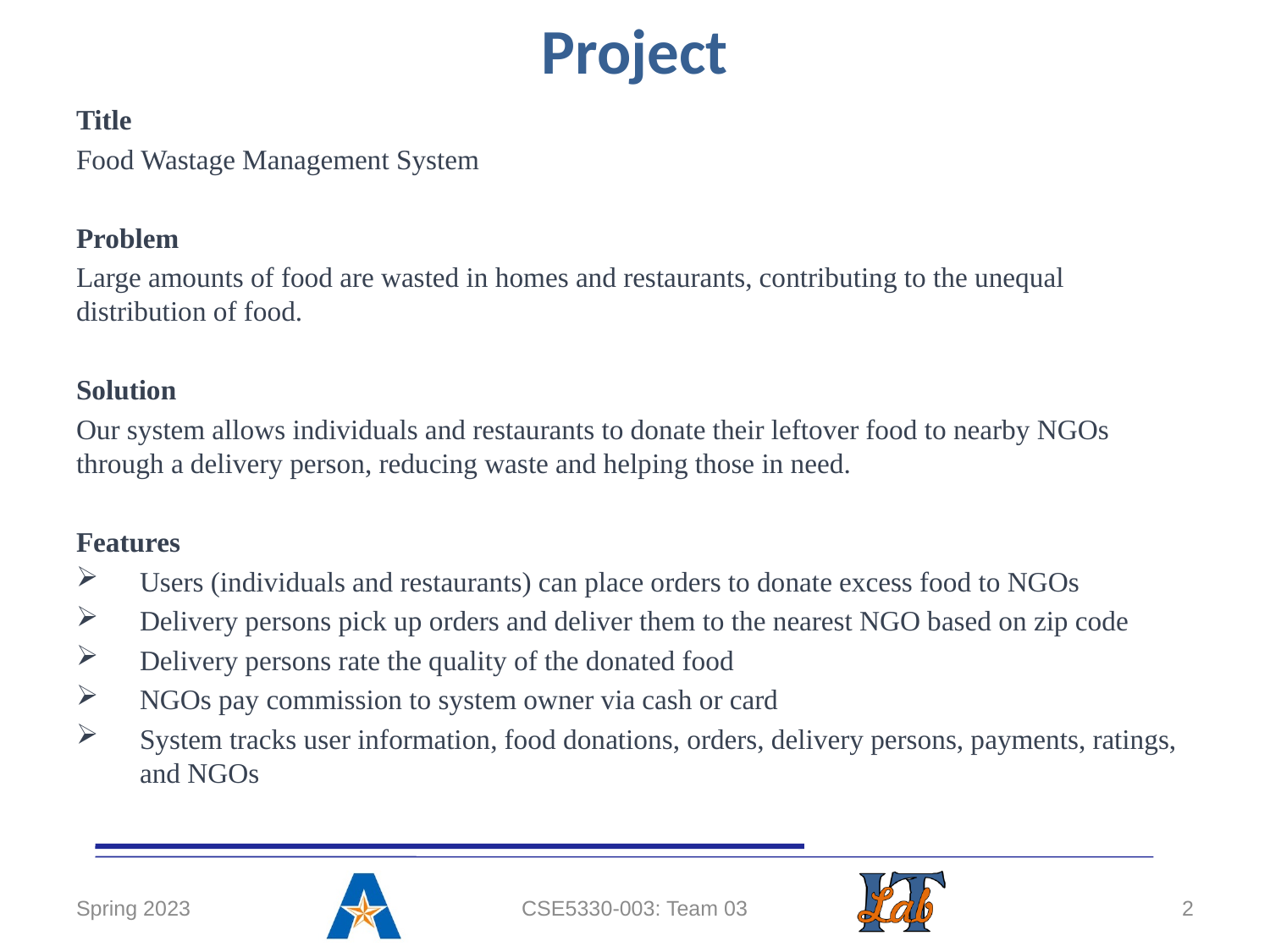

# Project
Title
Food Wastage Management System

Problem
Large amounts of food are wasted in homes and restaurants, contributing to the unequal distribution of food.

Solution
Our system allows individuals and restaurants to donate their leftover food to nearby NGOs through a delivery person, reducing waste and helping those in need.

Features
Users (individuals and restaurants) can place orders to donate excess food to NGOs
Delivery persons pick up orders and deliver them to the nearest NGO based on zip code
Delivery persons rate the quality of the donated food
NGOs pay commission to system owner via cash or card
System tracks user information, food donations, orders, delivery persons, payments, ratings, and NGOs
Spring 2023
CSE5330-003: Team 03
2